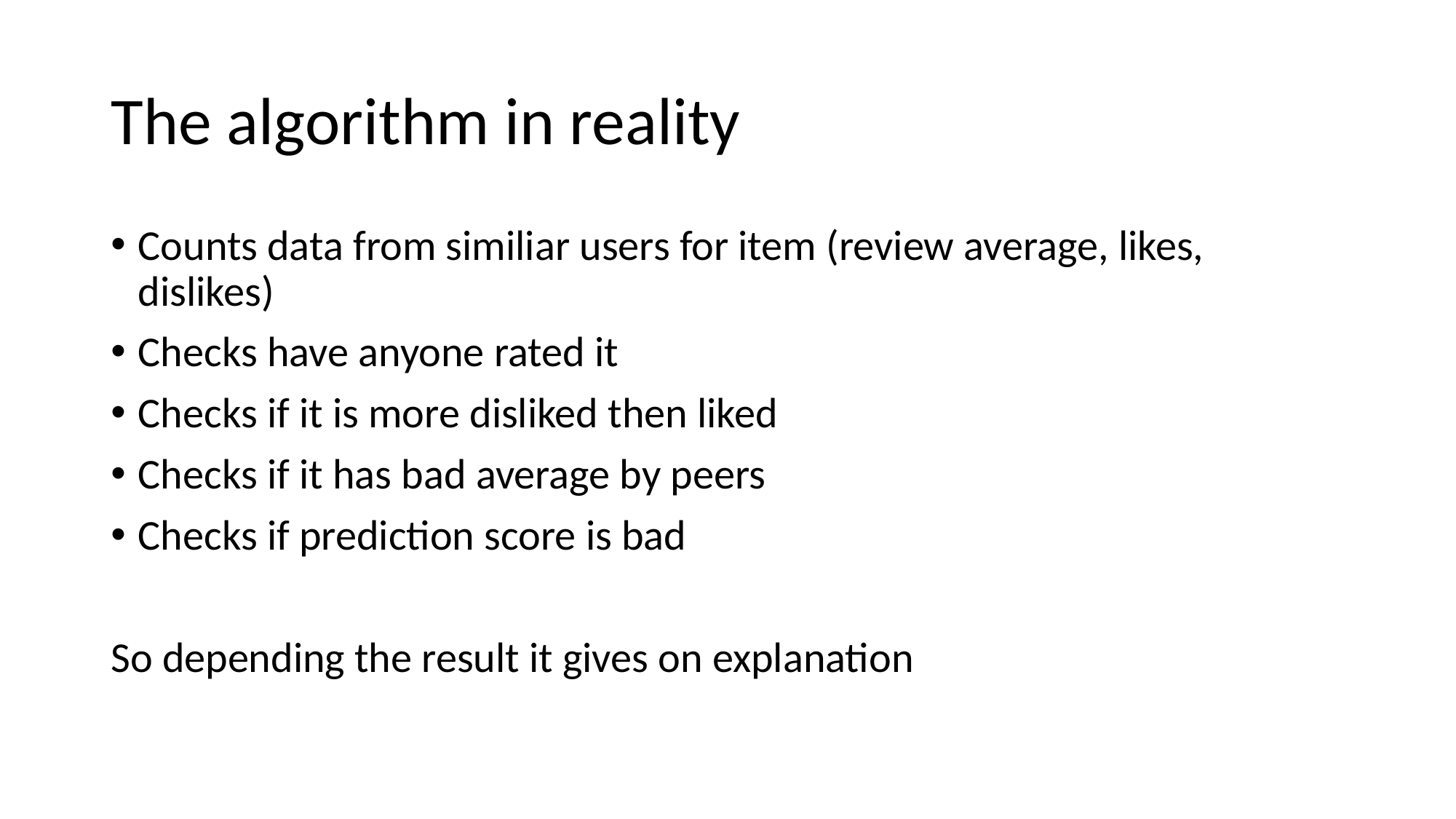

# The algorithm in reality
Counts data from similiar users for item (review average, likes, dislikes)
Checks have anyone rated it
Checks if it is more disliked then liked
Checks if it has bad average by peers
Checks if prediction score is bad

So depending the result it gives on explanation